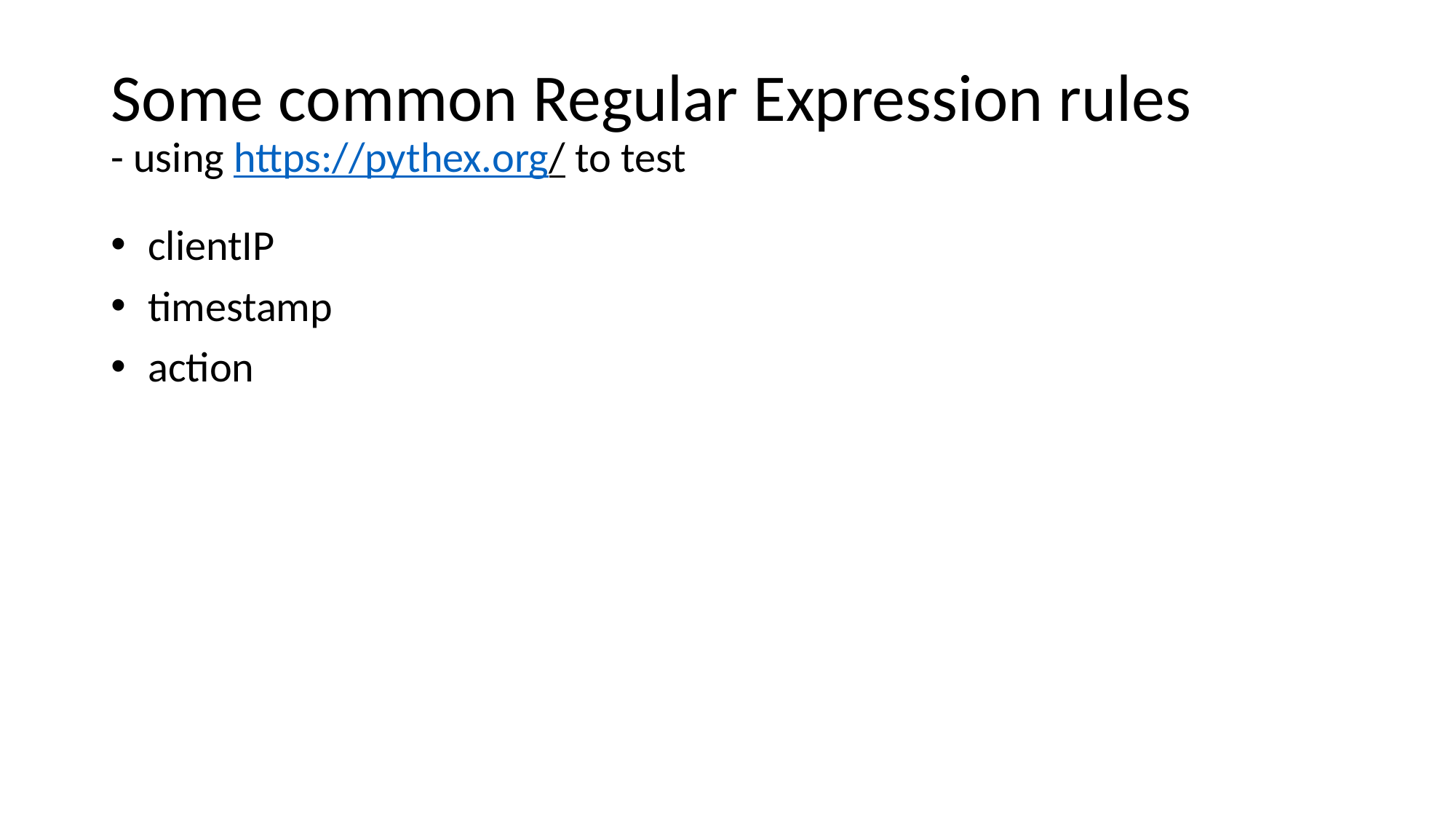

# Some common Regular Expression rules - using https://pythex.org/ to test
 clientIP
 timestamp
 action